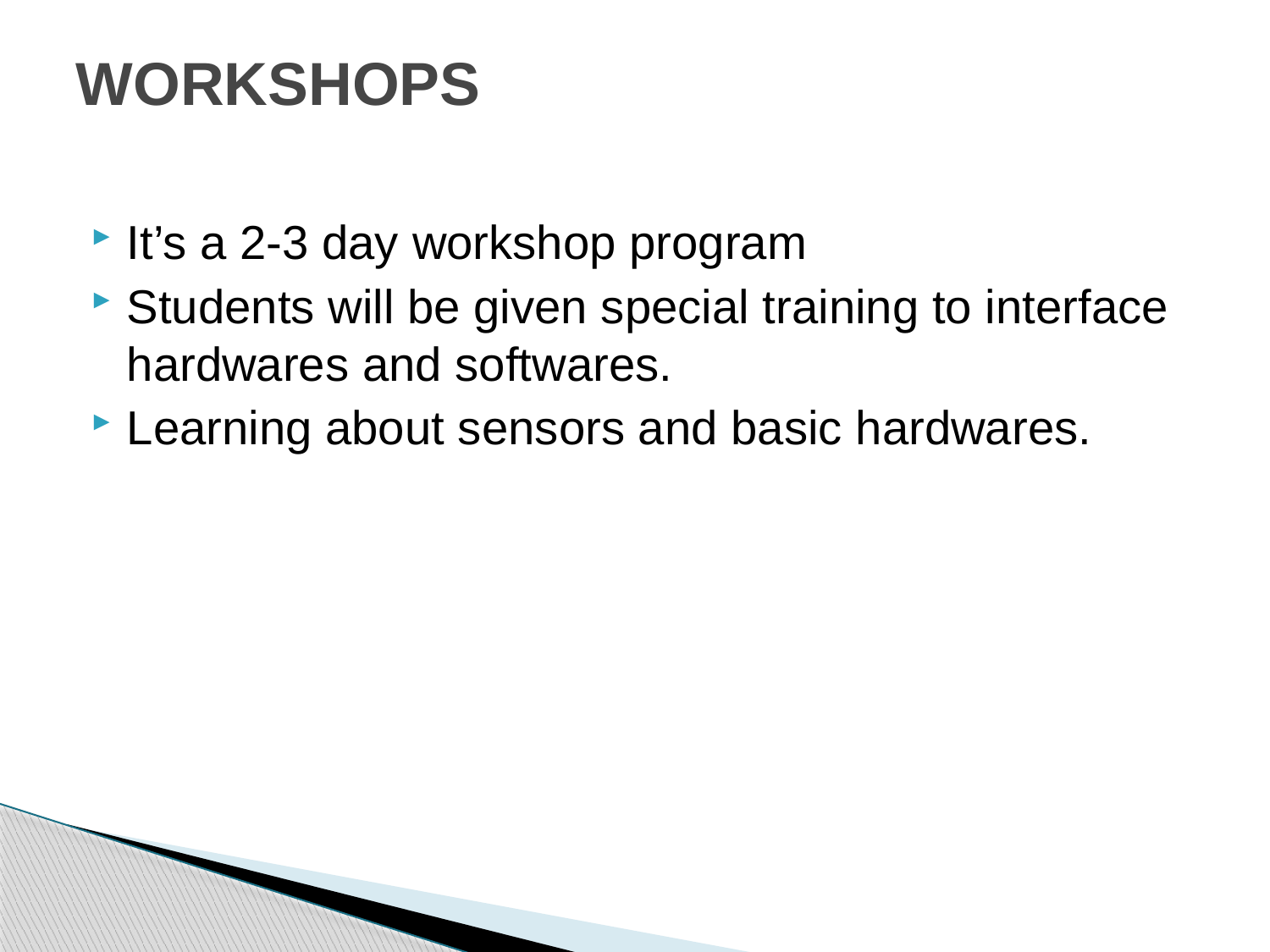

# WORKSHOPS
It’s a 2-3 day workshop program
Students will be given special training to interface hardwares and softwares.
Learning about sensors and basic hardwares.